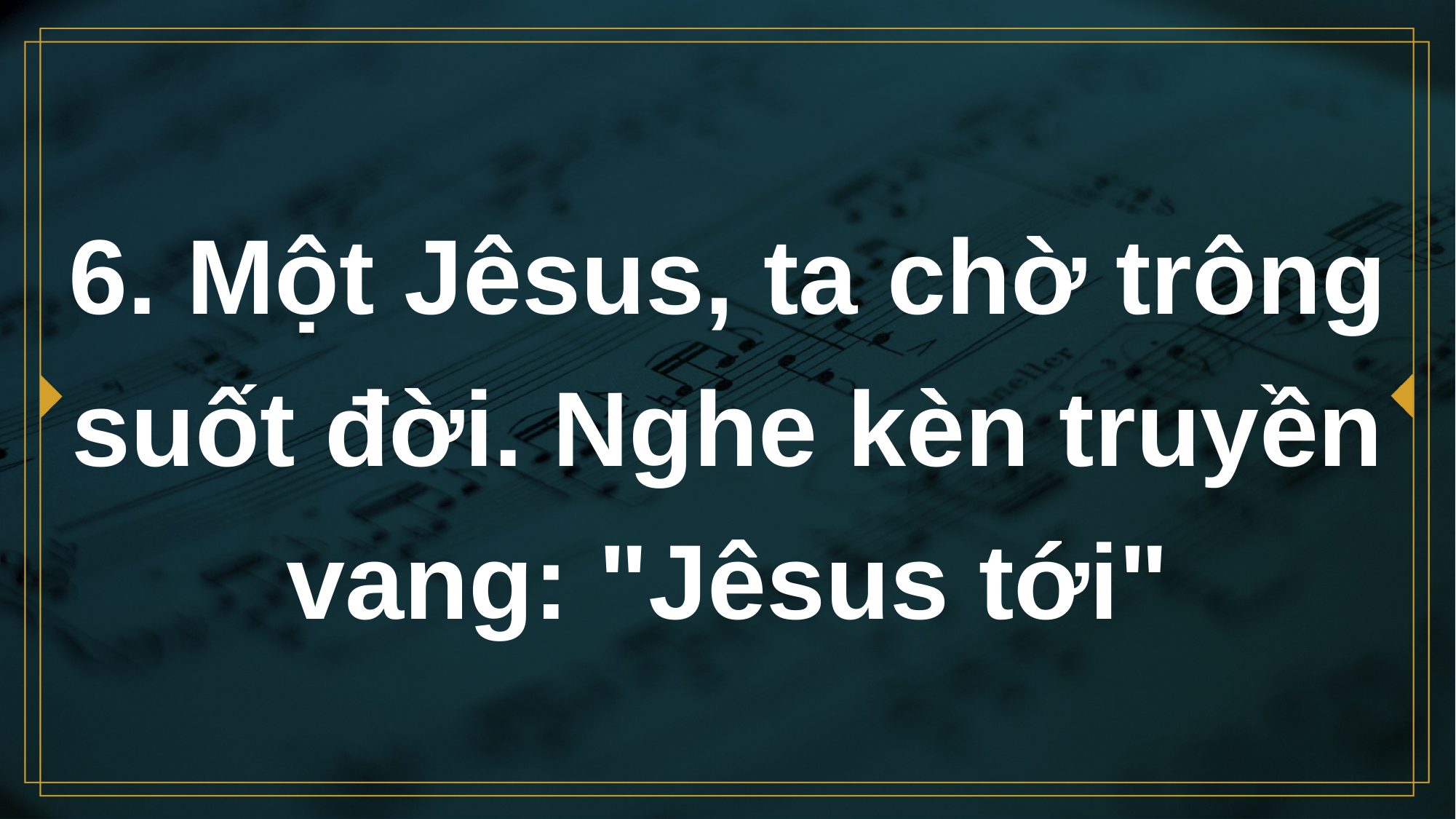

# 6. Một Jêsus, ta chờ trông suốt đời. Nghe kèn truyền vang: "Jêsus tới"